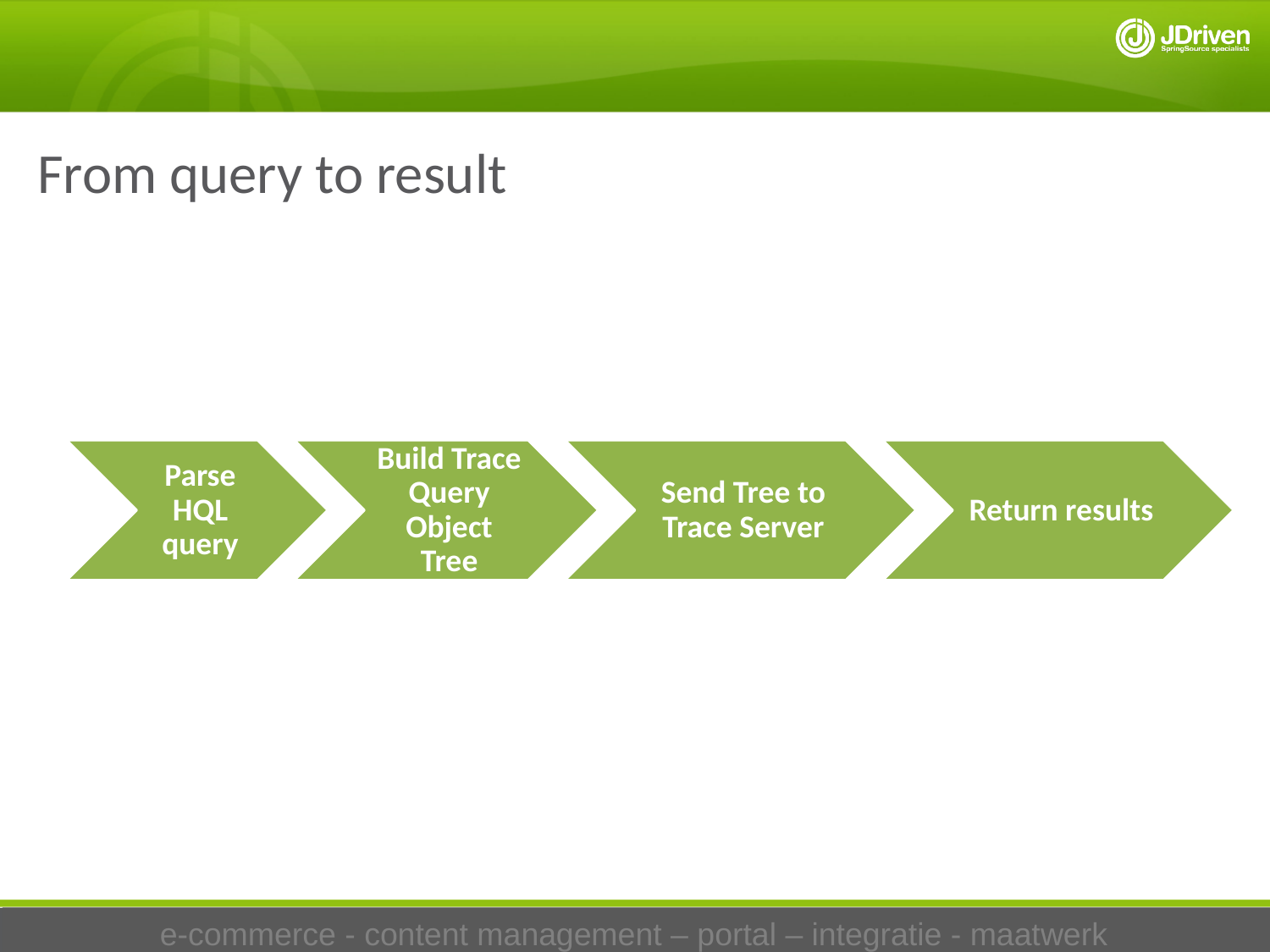

From query to result
Parse HQL query
Build Trace Query Object Tree
Send Tree to Trace Server
Return results